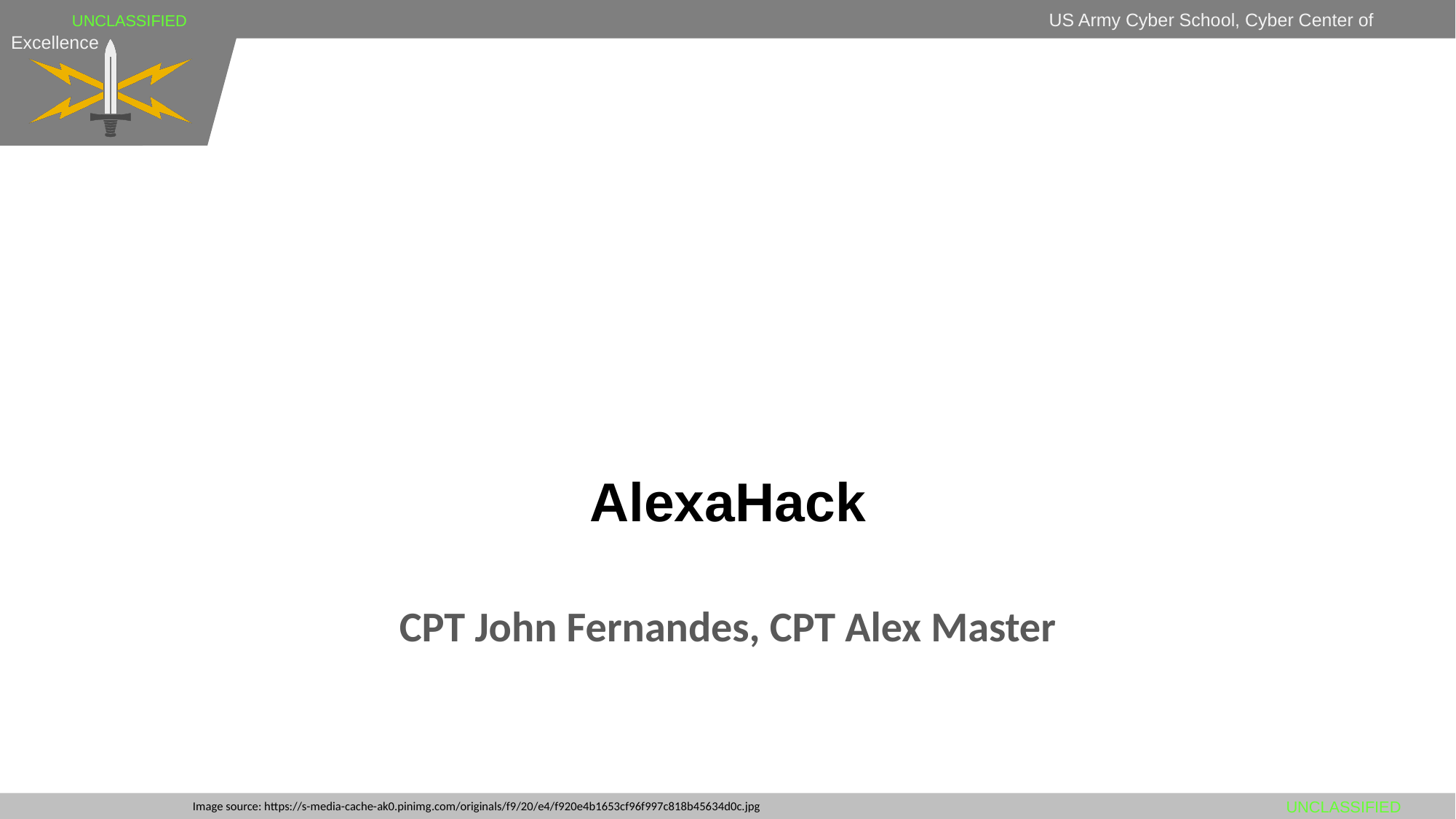

AlexaHack
CPT John Fernandes, CPT Alex Master
Image source: https://s-media-cache-ak0.pinimg.com/originals/f9/20/e4/f920e4b1653cf96f997c818b45634d0c.jpg